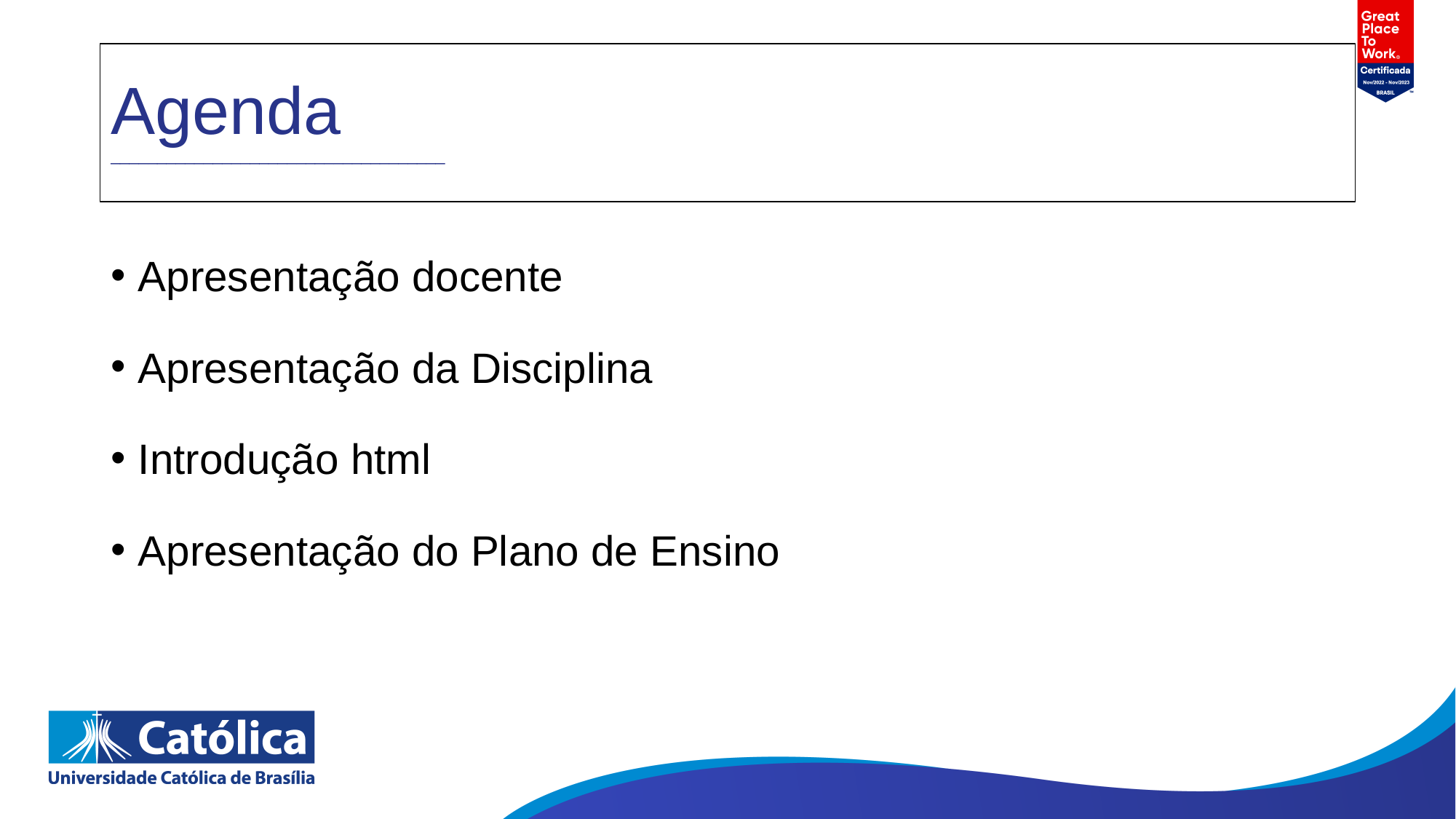

# Agenda ____________________________________

Apresentação docente
Apresentação da Disciplina
Introdução html
Apresentação do Plano de Ensino